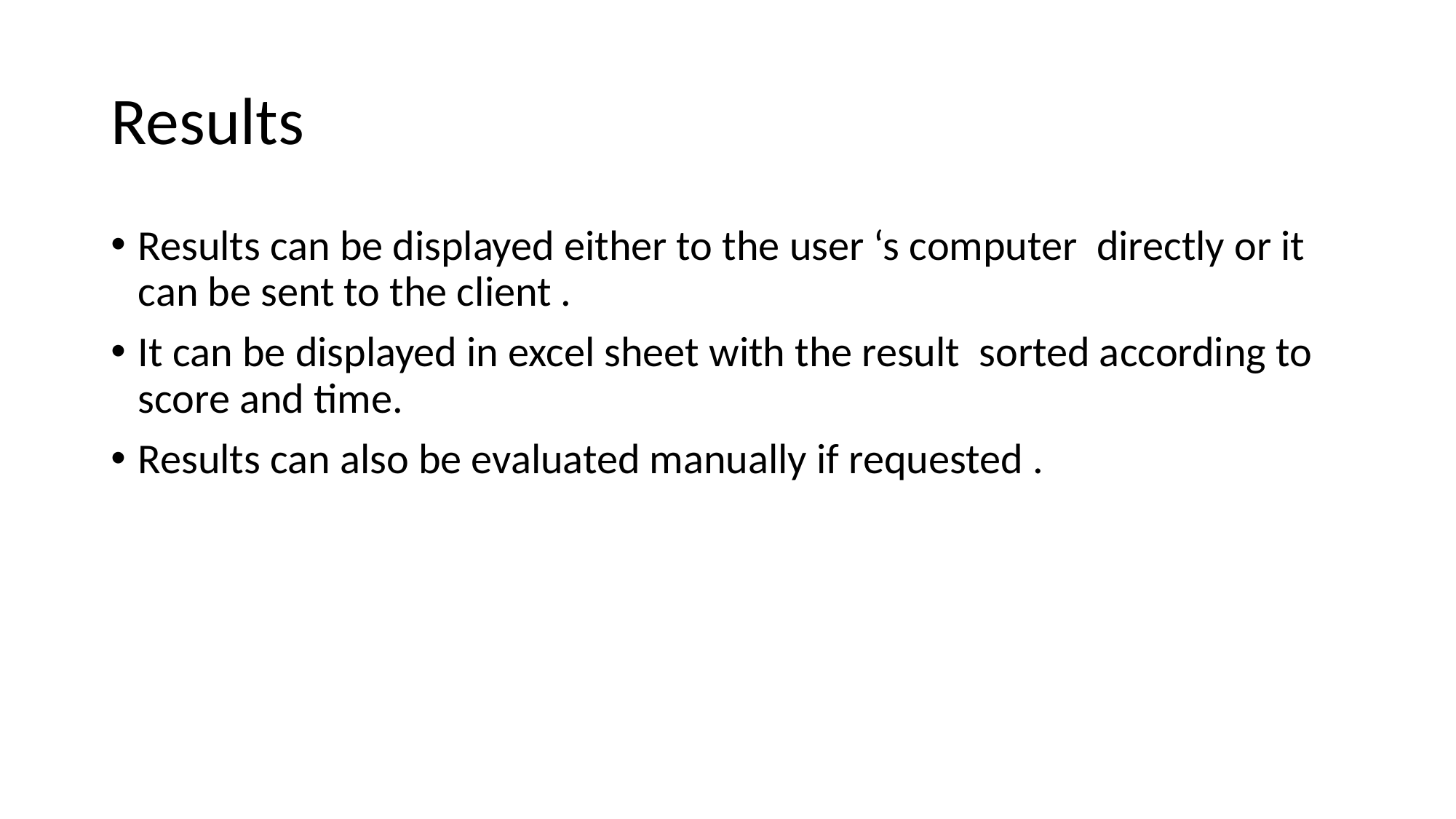

# Results
Results can be displayed either to the user ‘s computer  directly or it can be sent to the client .
It can be displayed in excel sheet with the result  sorted according to score and time.
Results can also be evaluated manually if requested .